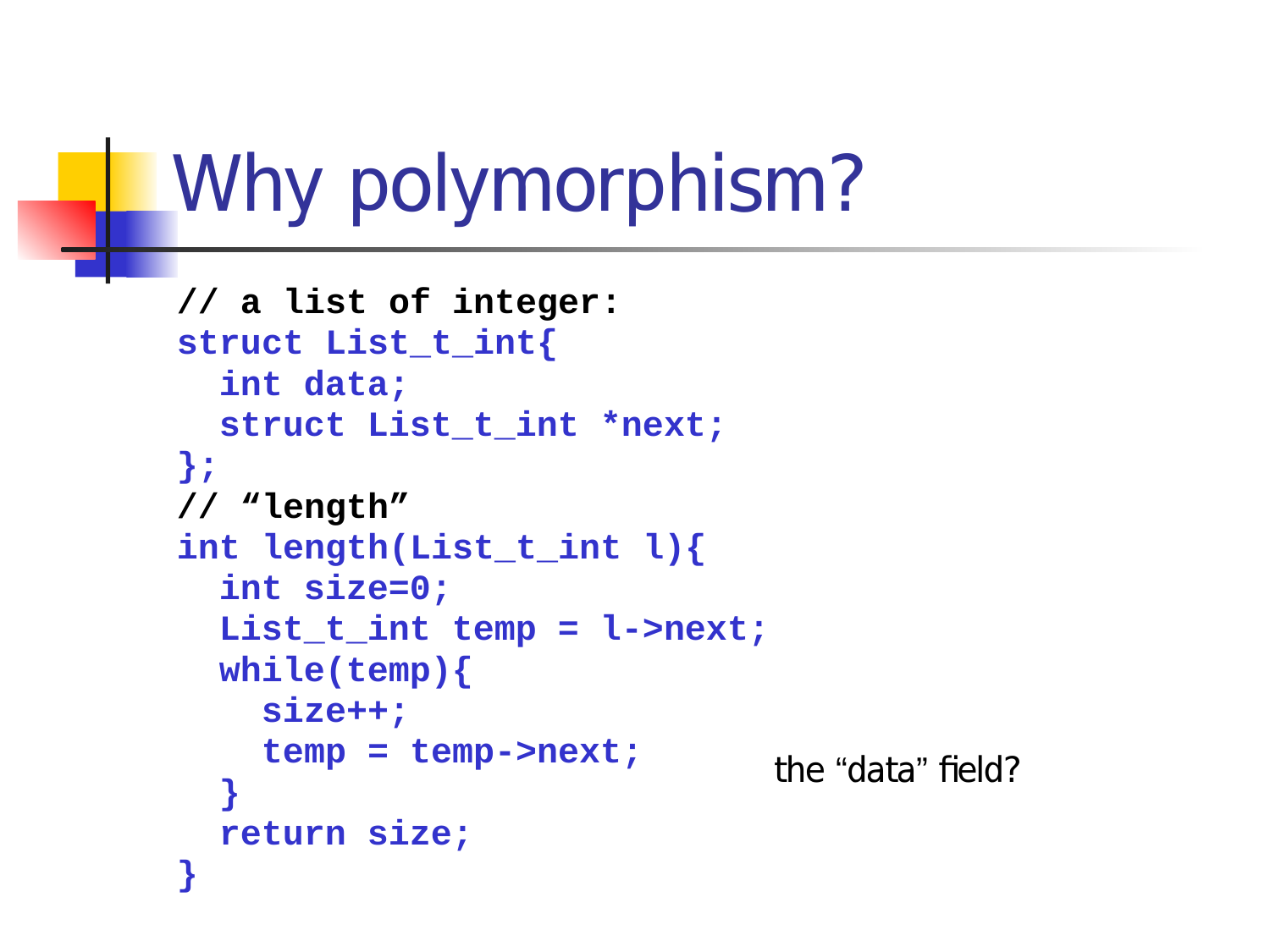

# Why polymorphism?
// a list of integer:
struct List_t_int{
  int data;
  struct List_t_int *next;
};
// “length”
int length(List_t_int l){
  int size=0;
  List_t_int temp = l->next;
  while(temp){
    size++;
    temp = temp->next;
  }
  return size;
}
the “data” field?